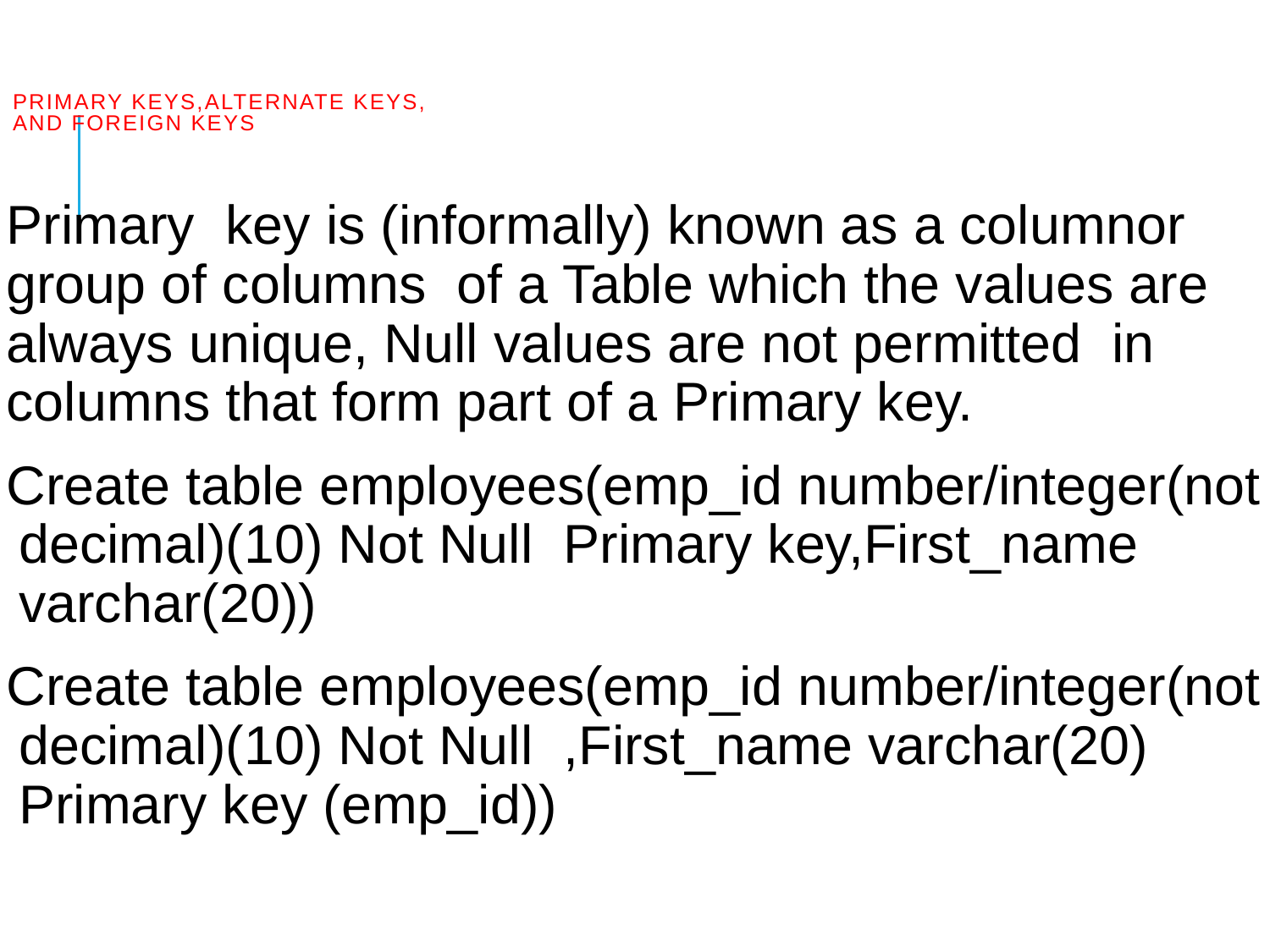

# PRIMARY KEYS,ALTERNATE KEYS, AND FOREIGN KEYS
Primary  key is (informally) known as a columnor group of columns  of a Table which the values are always unique, Null values are not permitted  in  columns that form part of a Primary key.
Create table employees(emp_id number/integer(not decimal)(10) Not Null  Primary key,First_name varchar(20))
Create table employees(emp_id number/integer(not decimal)(10) Not Null  ,First_name varchar(20) Primary key (emp_id))